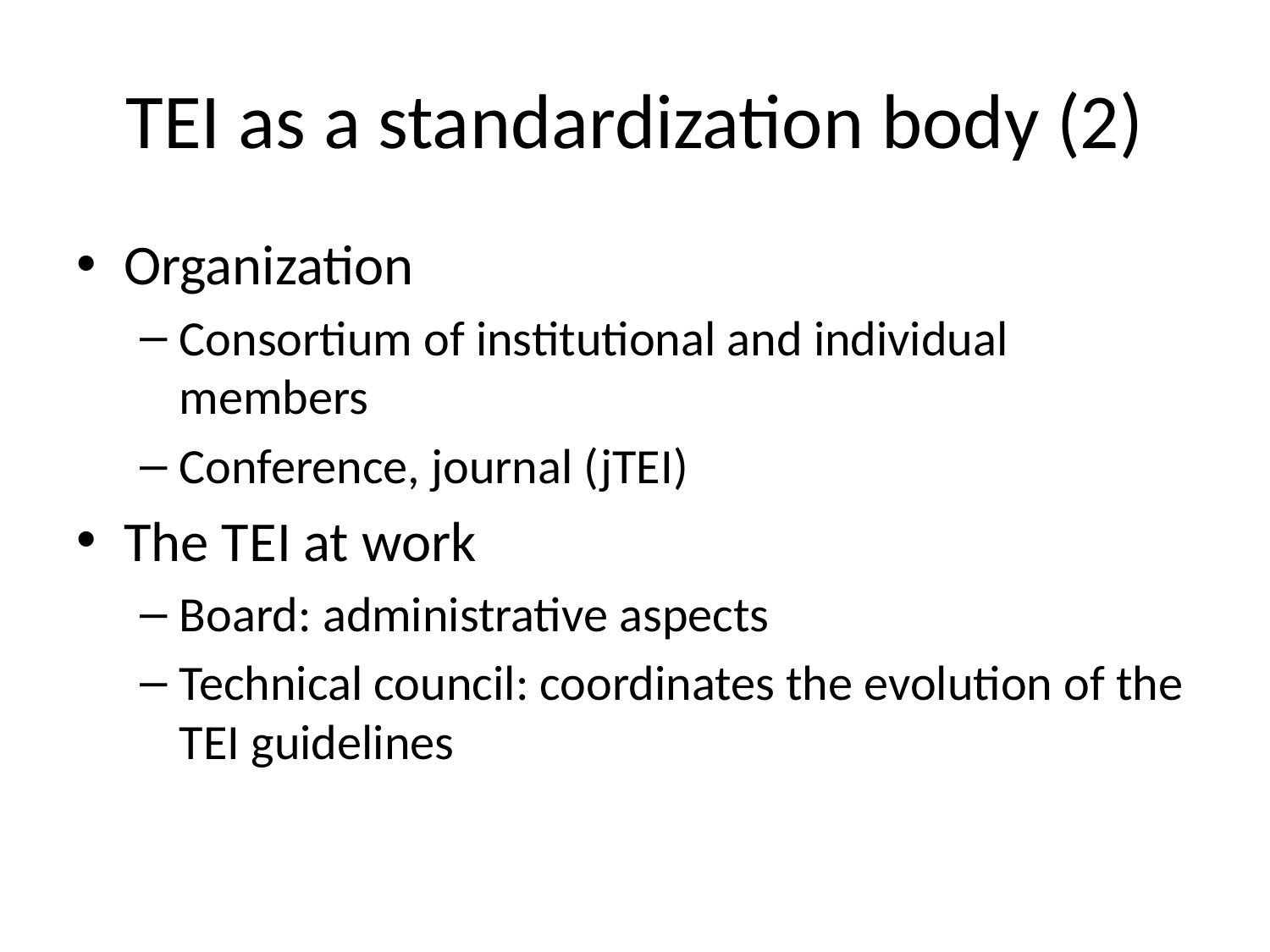

# TEI as a standardization body (2)
Organization
Consortium of institutional and individual members
Conference, journal (jTEI)
The TEI at work
Board: administrative aspects
Technical council: coordinates the evolution of the TEI guidelines